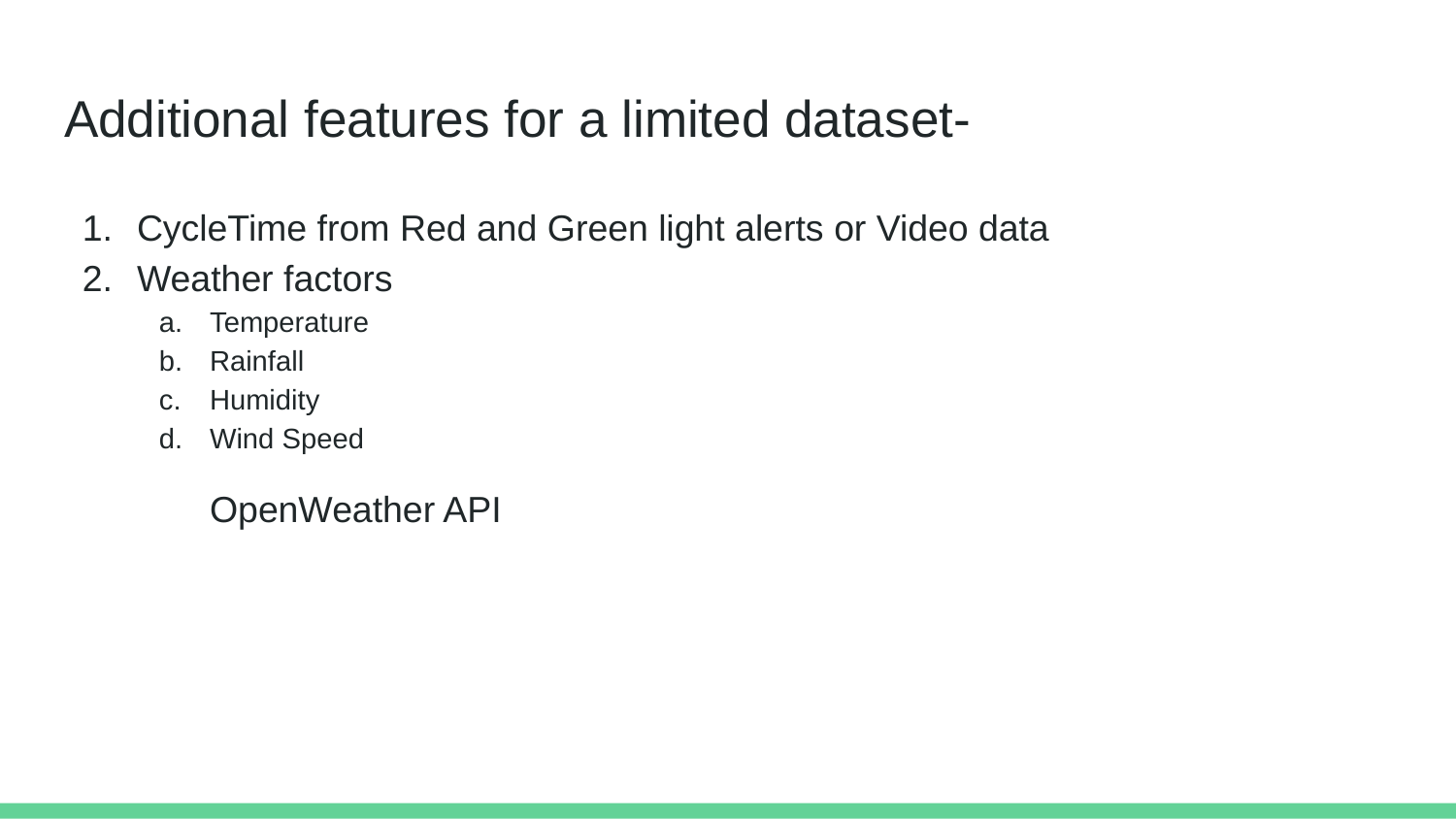

# Additional features for a limited dataset-

CycleTime from Red and Green light alerts or Video data
Weather factors
Temperature
Rainfall
Humidity
Wind Speed
OpenWeather API